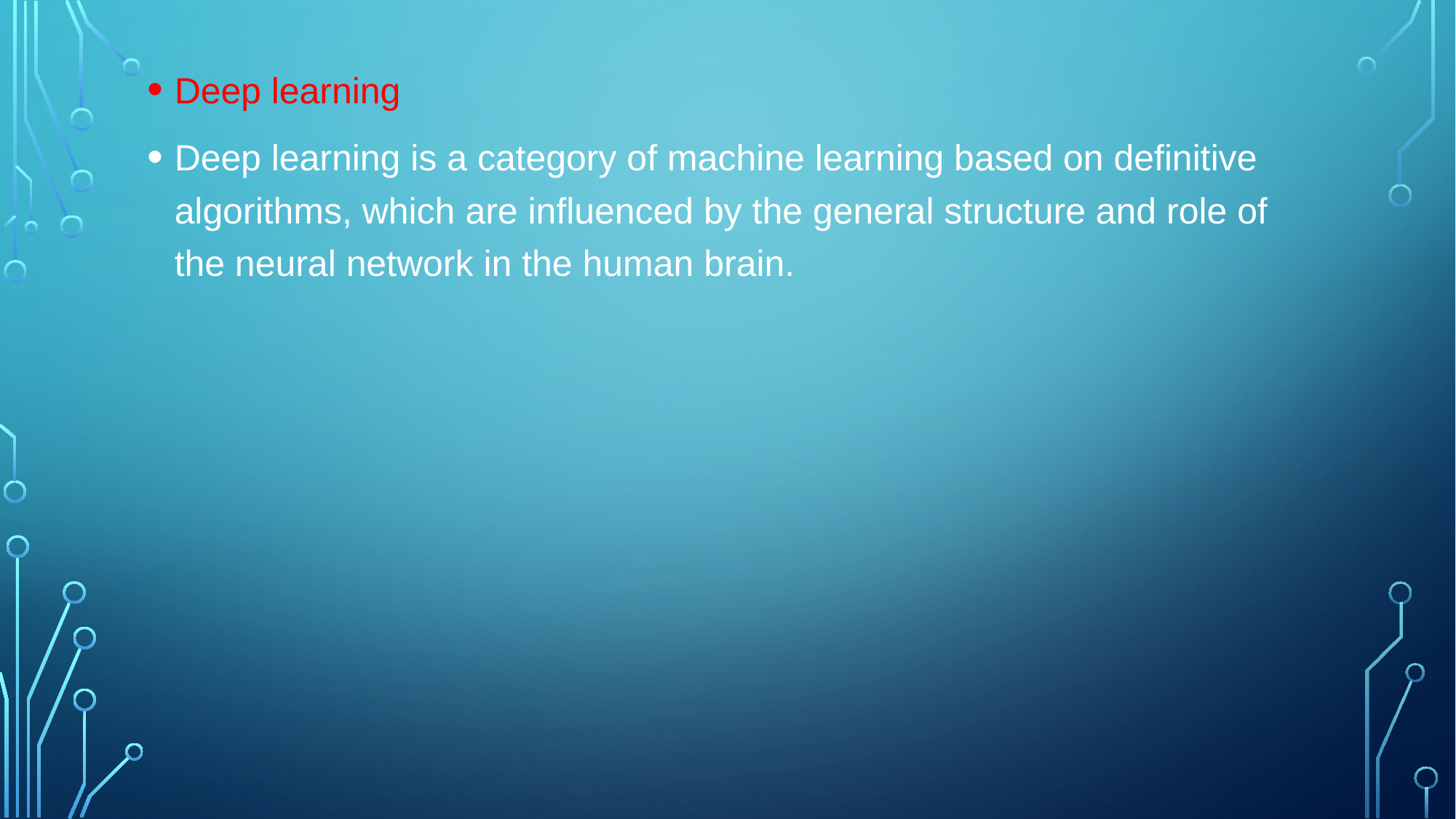

Deep learning
Deep learning is a category of machine learning based on definitive algorithms, which are influenced by the general structure and role of the neural network in the human brain.